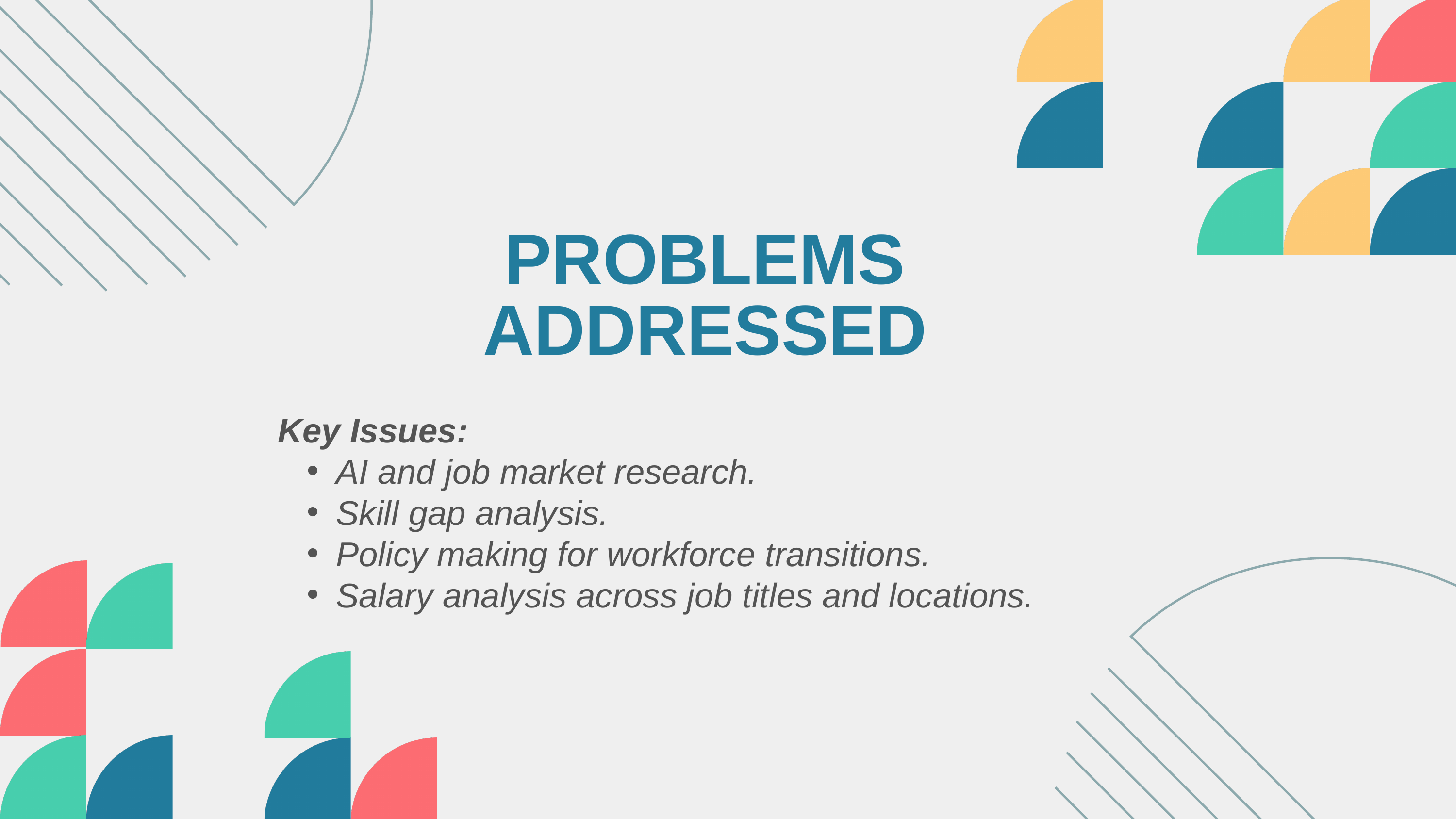

PROBLEMS ADDRESSED
Key Issues:
AI and job market research.
Skill gap analysis.
Policy making for workforce transitions.
Salary analysis across job titles and locations.